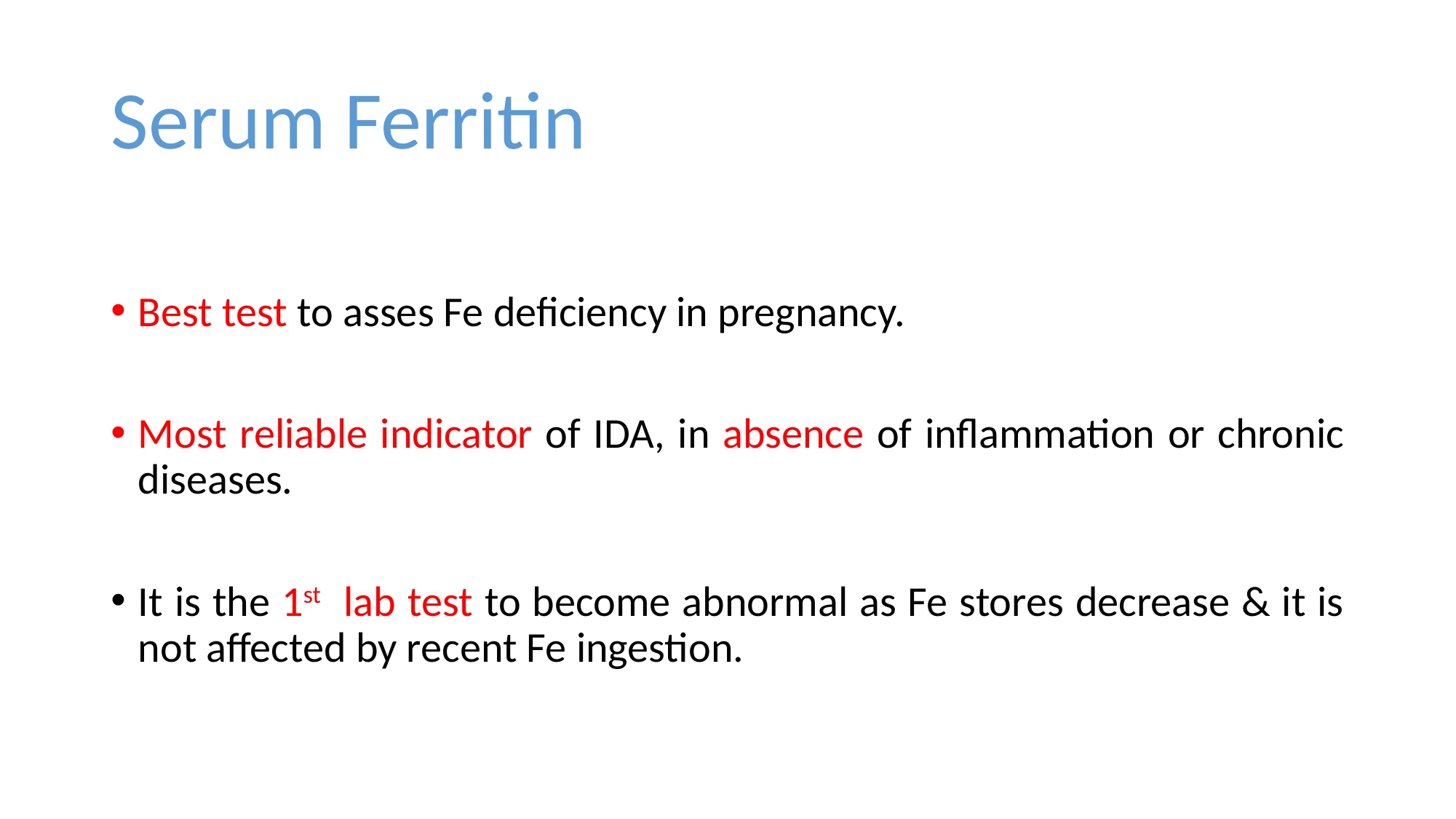

# Serum Ferritin

Best test to asses Fe deficiency in pregnancy.

Most reliable indicator of IDA, in absence of inflammation or chronic diseases.

It is the 1st  lab test to become abnormal as Fe stores decrease & it is not affected by recent Fe ingestion.